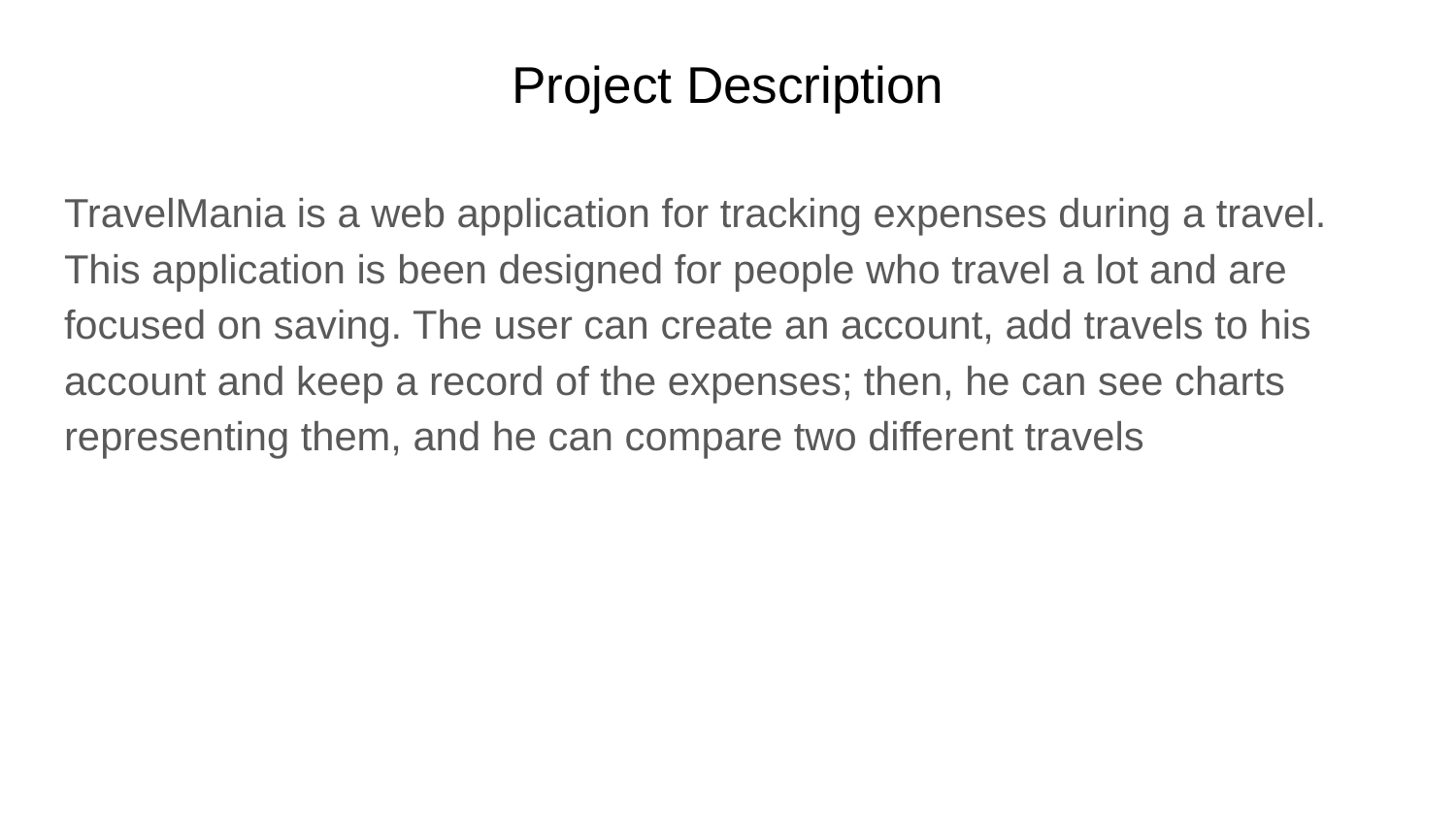

# Project Description
TravelMania is a web application for tracking expenses during a travel. This application is been designed for people who travel a lot and are focused on saving. The user can create an account, add travels to his account and keep a record of the expenses; then, he can see charts representing them, and he can compare two different travels